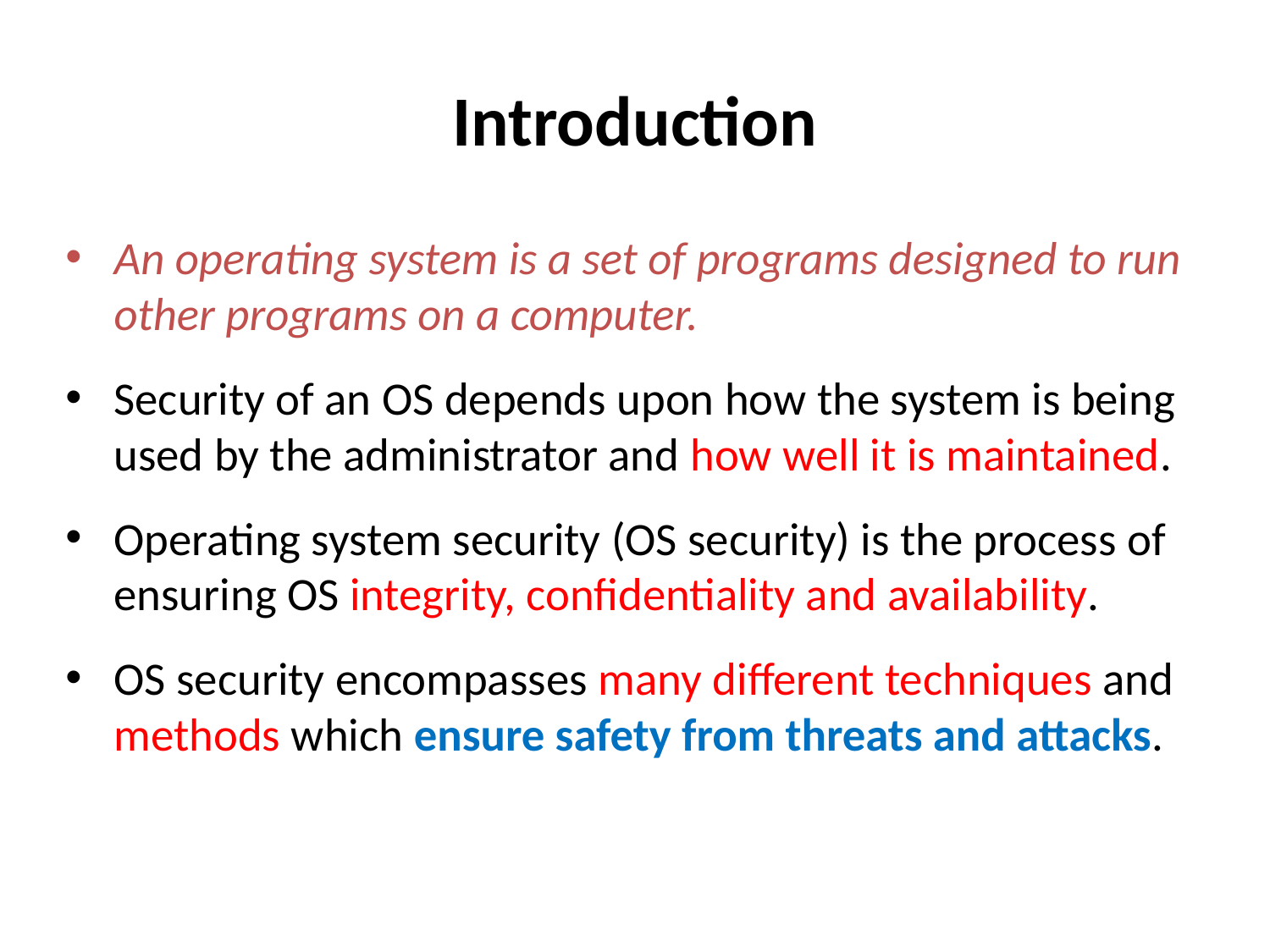

# Introduction
An operating system is a set of programs designed to run other programs on a computer.
Security of an OS depends upon how the system is being used by the administrator and how well it is maintained.
Operating system security (OS security) is the process of ensuring OS integrity, confidentiality and availability.
OS security encompasses many different techniques and methods which ensure safety from threats and attacks.